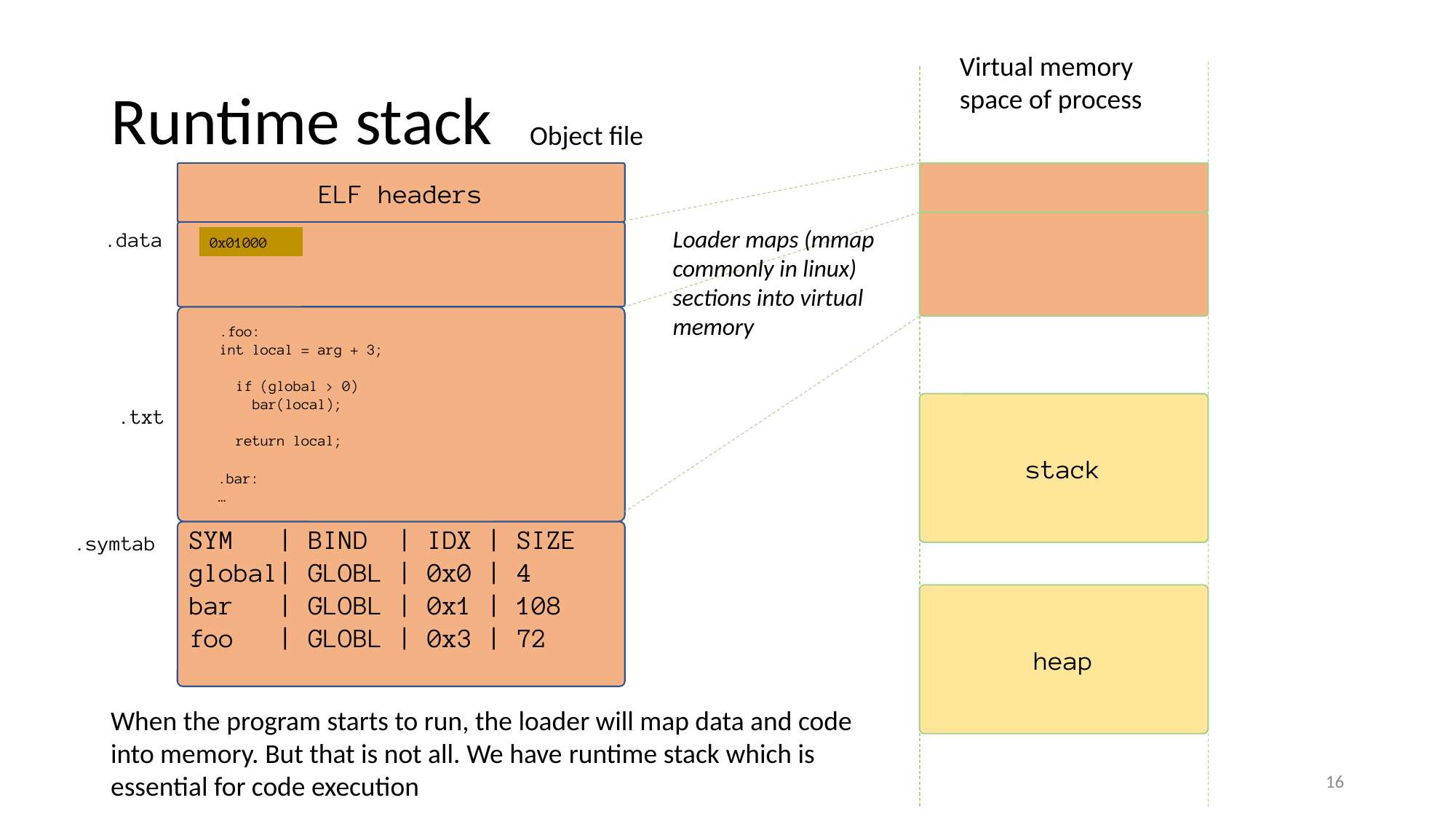

# Runtime stack
Virtual memory space of process
Object file
ELF headers

Loader maps (mmap commonly in linux) sections into virtual memory
.data

0x01000

.foo:
int local = arg + 3;

  if (global > 0)
    bar(local);

  return local;
stack
.txt
.bar:
…
SYM   | BIND  | IDX | SIZE
global| GLOBL | 0x0 | 4
bar   | GLOBL | 0x1 | 108
foo   | GLOBL | 0x3 | 72

.symtab
heap
When the program starts to run, the loader will map data and code into memory. But that is not all. We have runtime stack which is essential for code execution
16